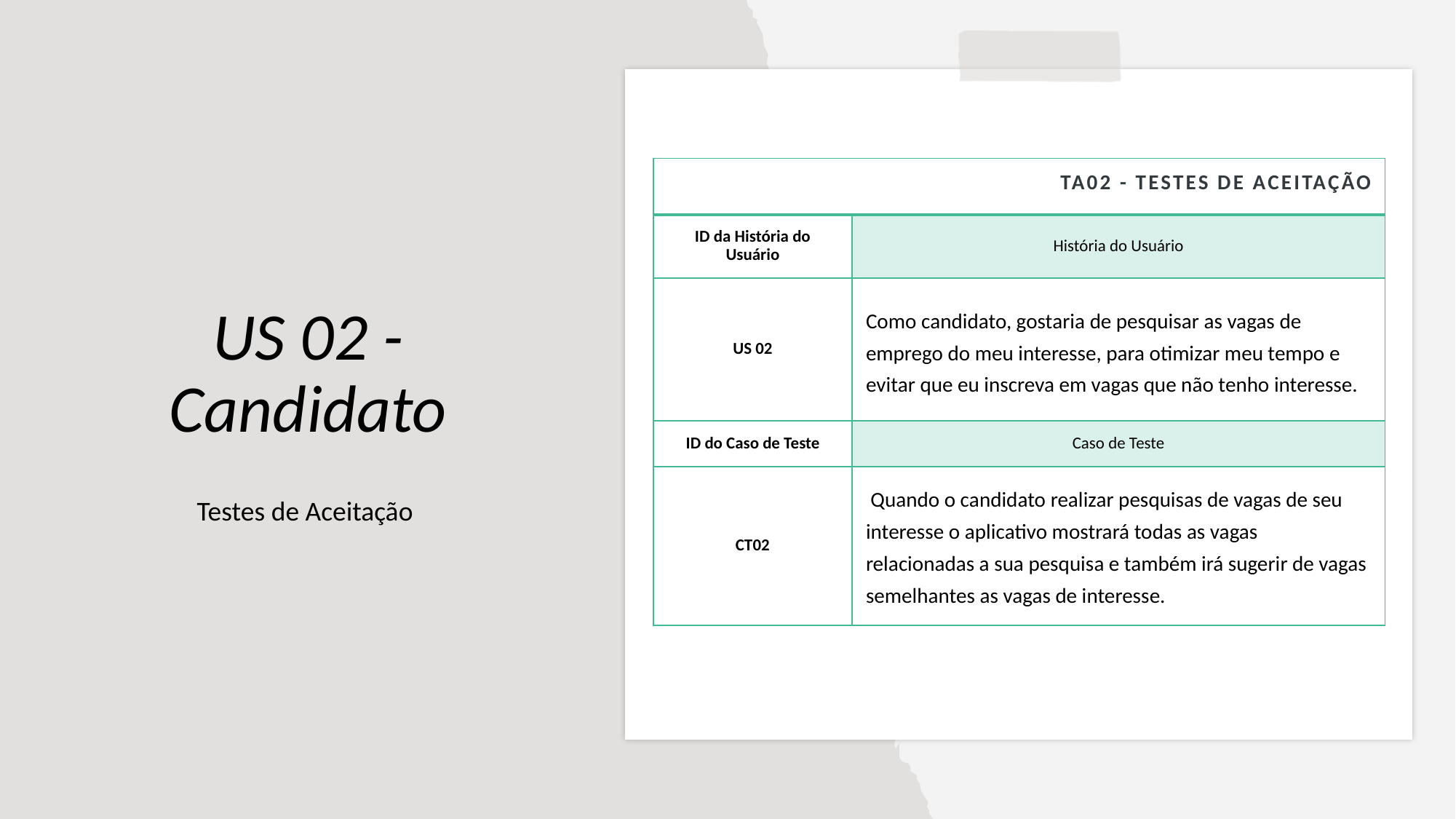

# US 02 - Candidato
| TA02 - Testes de Aceitação |  |
| --- | --- |
| ID da História do Usuário | História do Usuário |
| US 02 | Como candidato, gostaria de pesquisar as vagas de emprego do meu interesse, para otimizar meu tempo e evitar que eu inscreva em vagas que não tenho interesse. |
| ID do Caso de Teste | Caso de Teste |
| CT02 | Quando o candidato realizar pesquisas de vagas de seu interesse o aplicativo mostrará todas as vagas relacionadas a sua pesquisa e também irá sugerir de vagas semelhantes as vagas de interesse. |
Testes de Aceitação